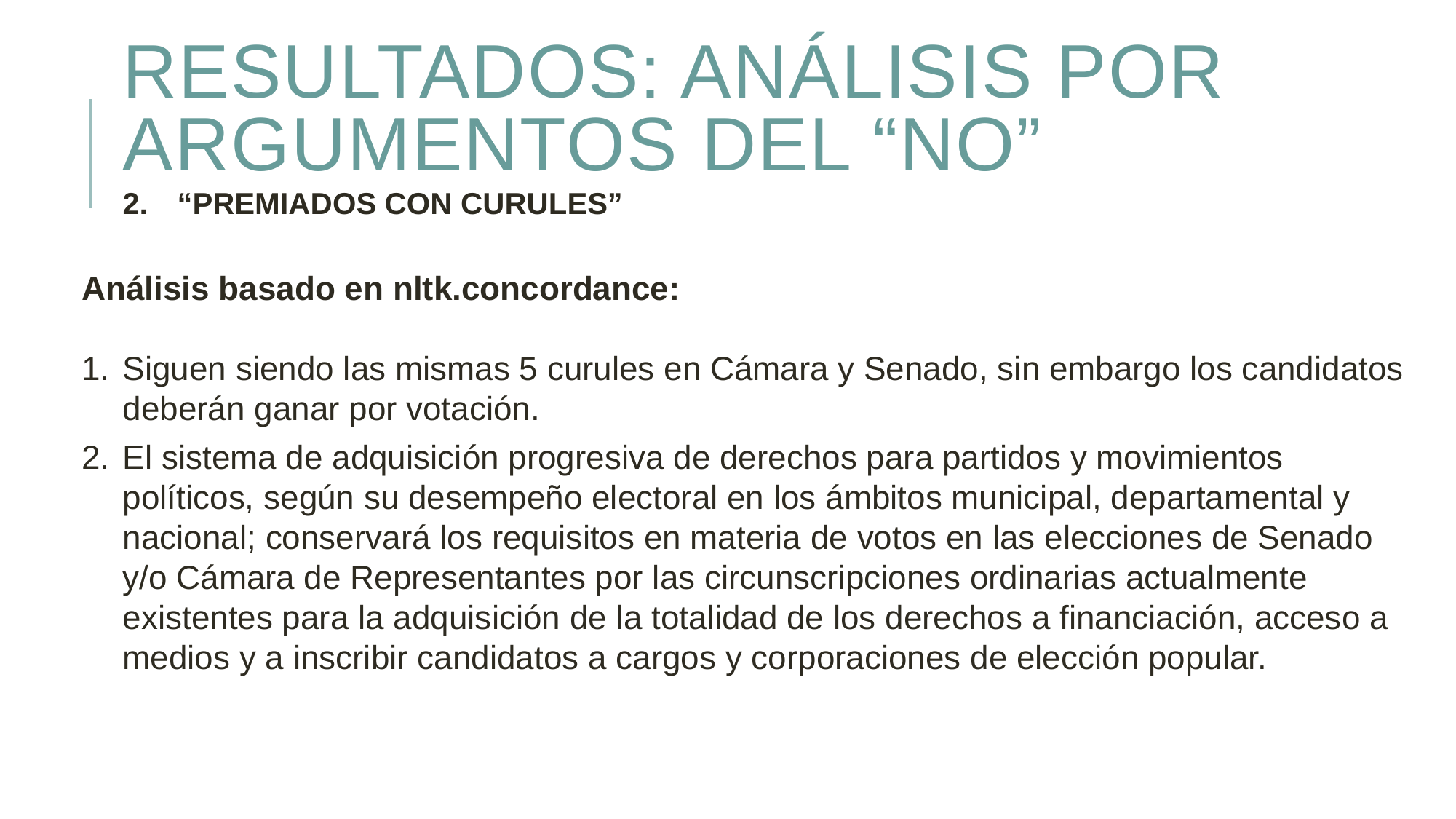

# RESULTADOS: ANÁLISIS POR ARGUMENTOS DEL “NO”
“PREMIADOS CON CURULES”
Análisis basado en nltk.concordance:

Siguen siendo las mismas 5 curules en Cámara y Senado, sin embargo los candidatos deberán ganar por votación.
El sistema de adquisición progresiva de derechos para partidos y movimientos políticos, según su desempeño electoral en los ámbitos municipal, departamental y nacional; conservará los requisitos en materia de votos en las elecciones de Senado y/o Cámara de Representantes por las circunscripciones ordinarias actualmente existentes para la adquisición de la totalidad de los derechos a financiación, acceso a medios y a inscribir candidatos a cargos y corporaciones de elección popular.